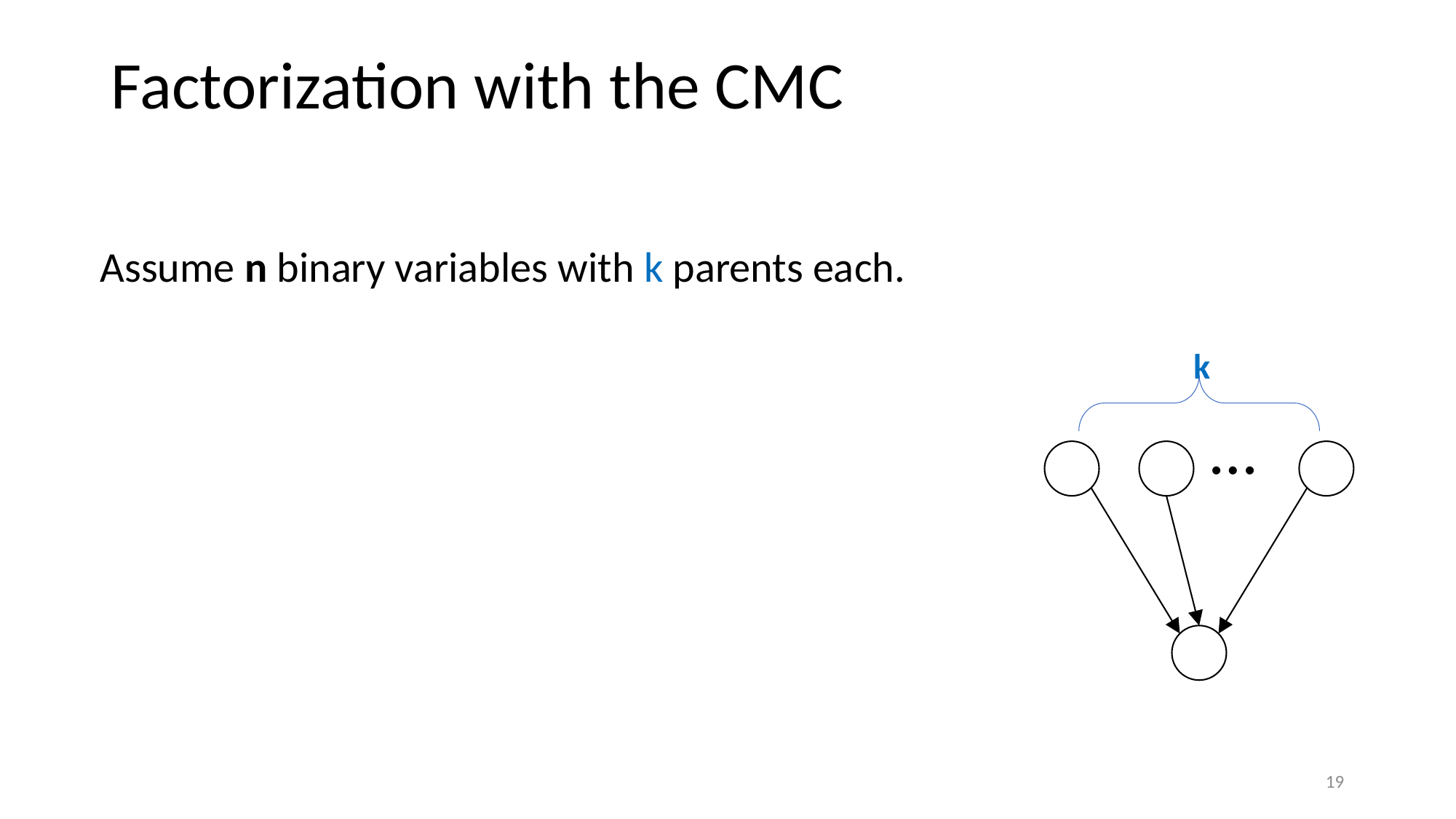

# Factorization with the CMC
Assume n binary variables with k parents each.

k
…

19